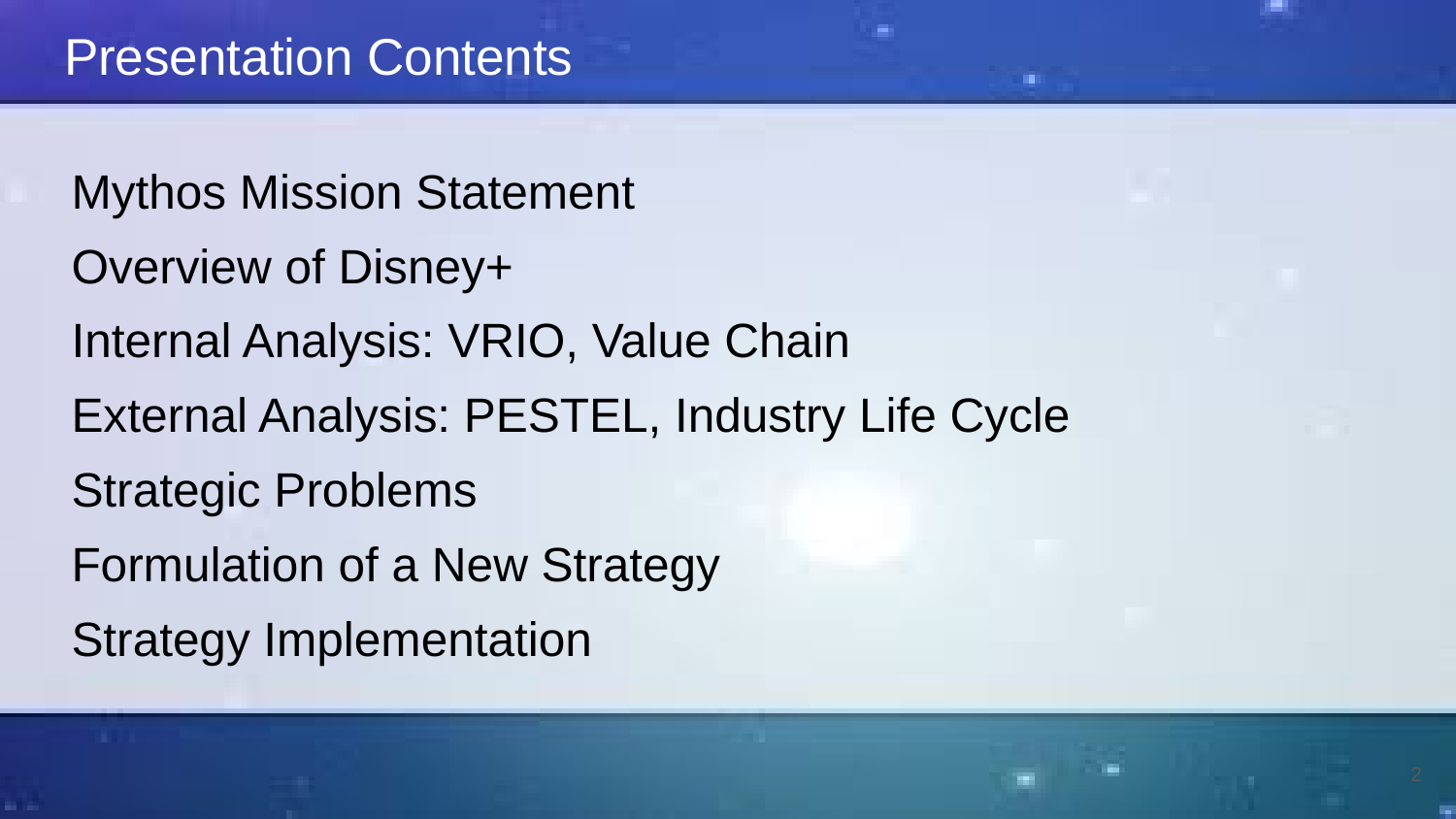

# Presentation Contents
Mythos Mission Statement
Overview of Disney+
Internal Analysis: VRIO, Value Chain
External Analysis: PESTEL, Industry Life Cycle
Strategic Problems
Formulation of a New Strategy
Strategy Implementation

2